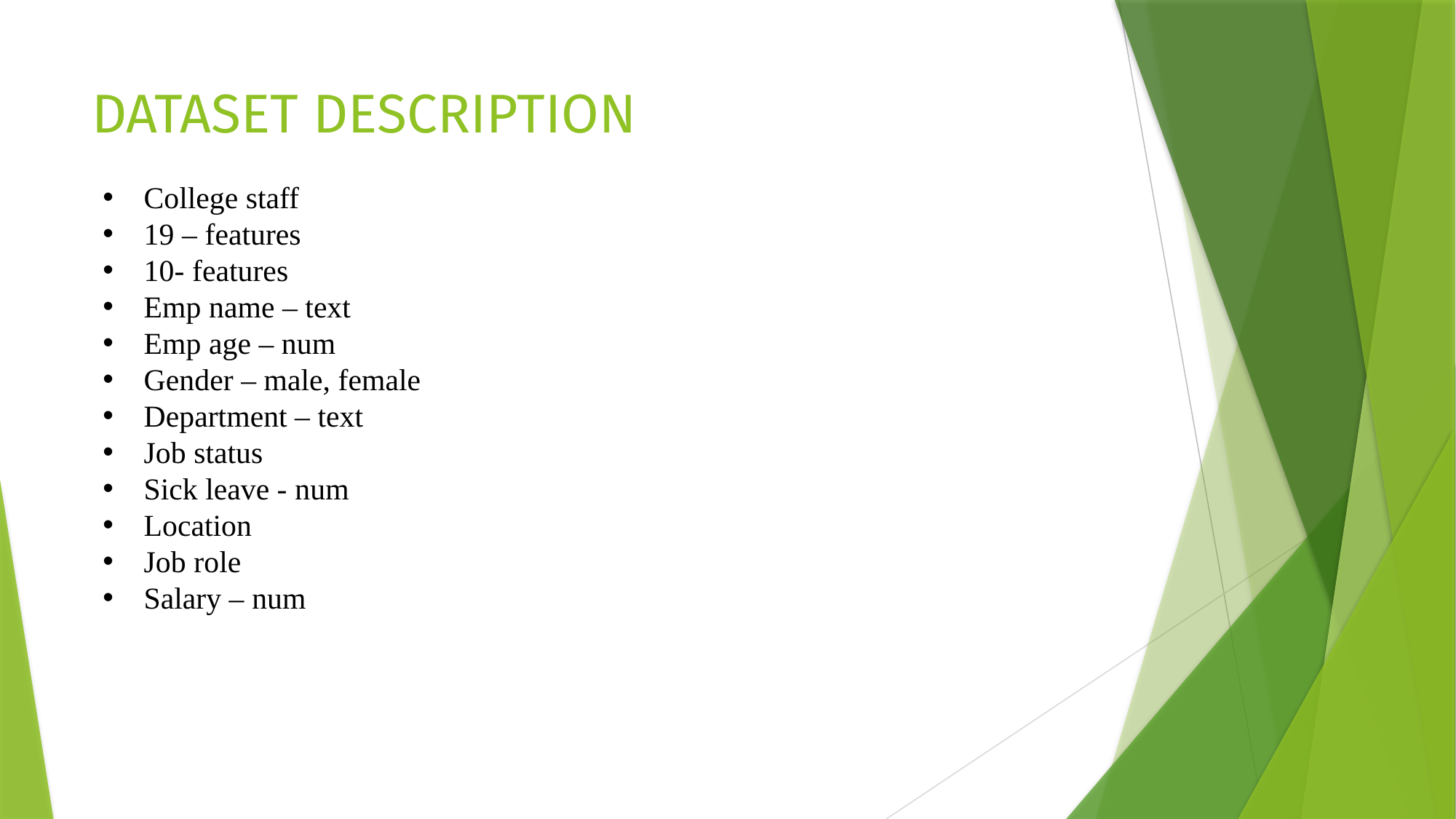

# DATASET DESCRIPTION
College staff
19 – features
10- features
Emp name – text
Emp age – num
Gender – male, female
Department – text
Job status
Sick leave - num
Location
Job role
Salary – num